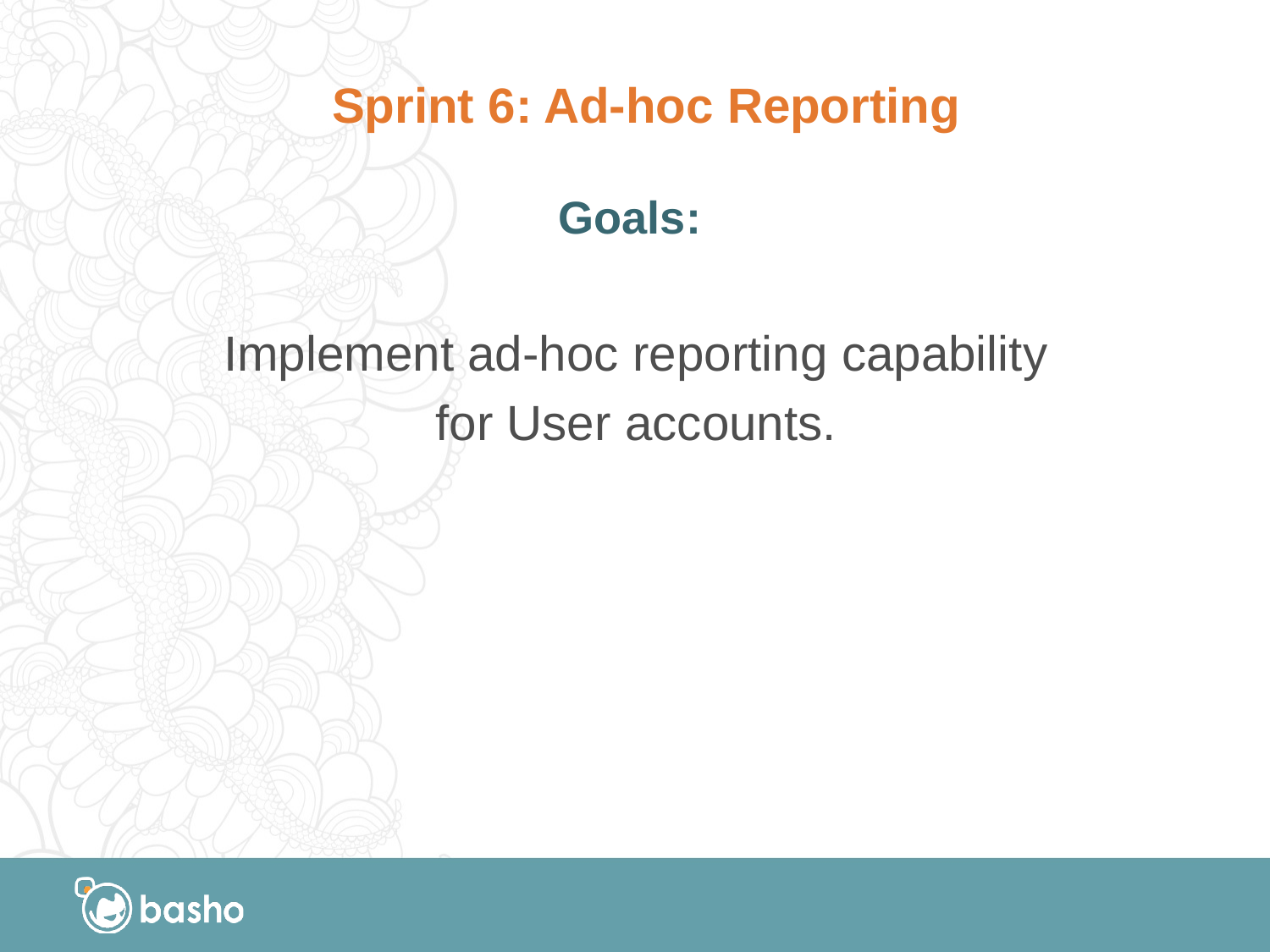

# Sprint 6: Ad-hoc Reporting
Goals:

Implement ad-hoc reporting capability
for User accounts.